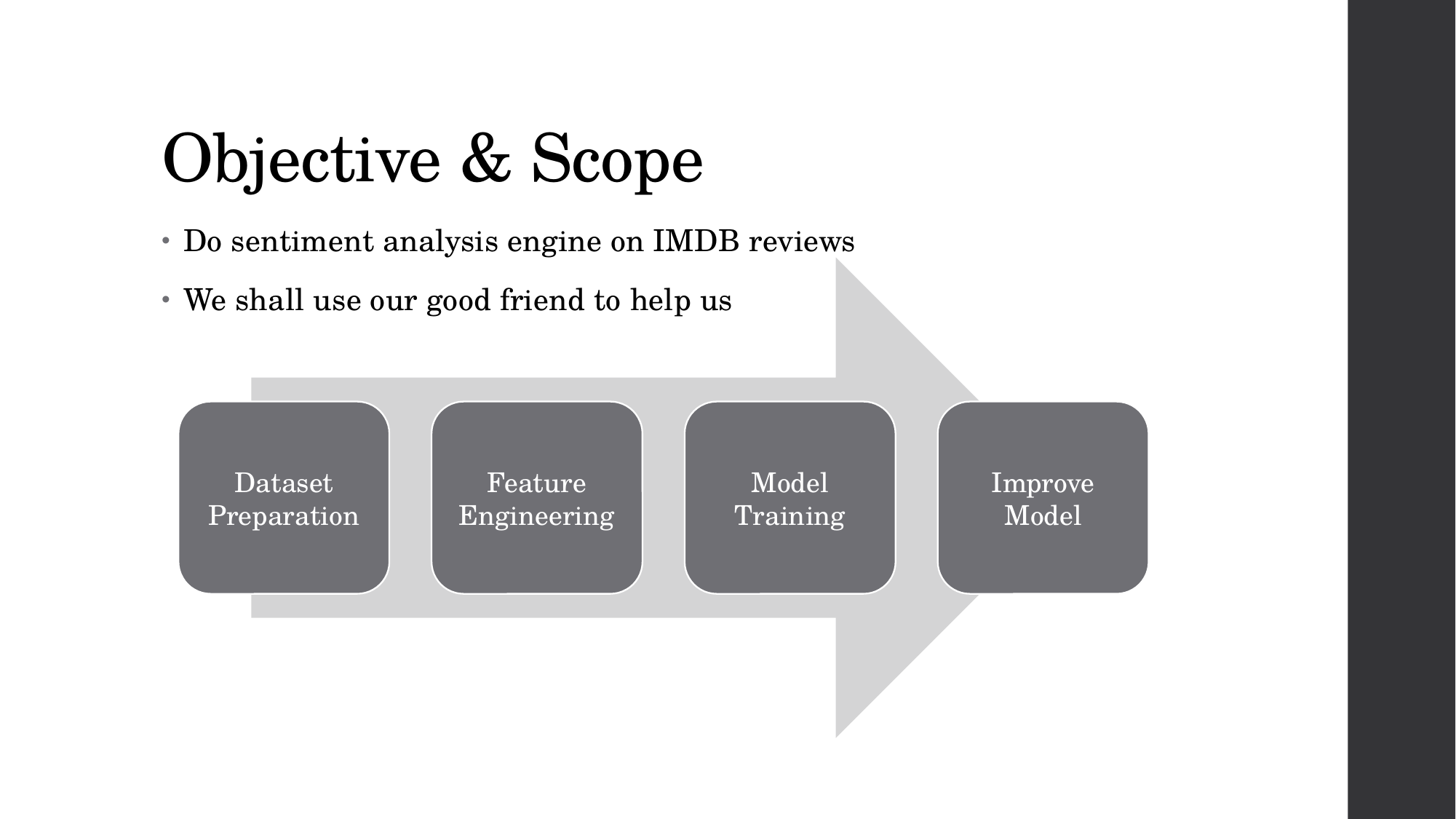

# Objective & Scope
Do sentiment analysis engine on IMDB reviews
We shall use our good friend to help us

Dataset Preparation
Feature Engineering
Model Training
Improve Model